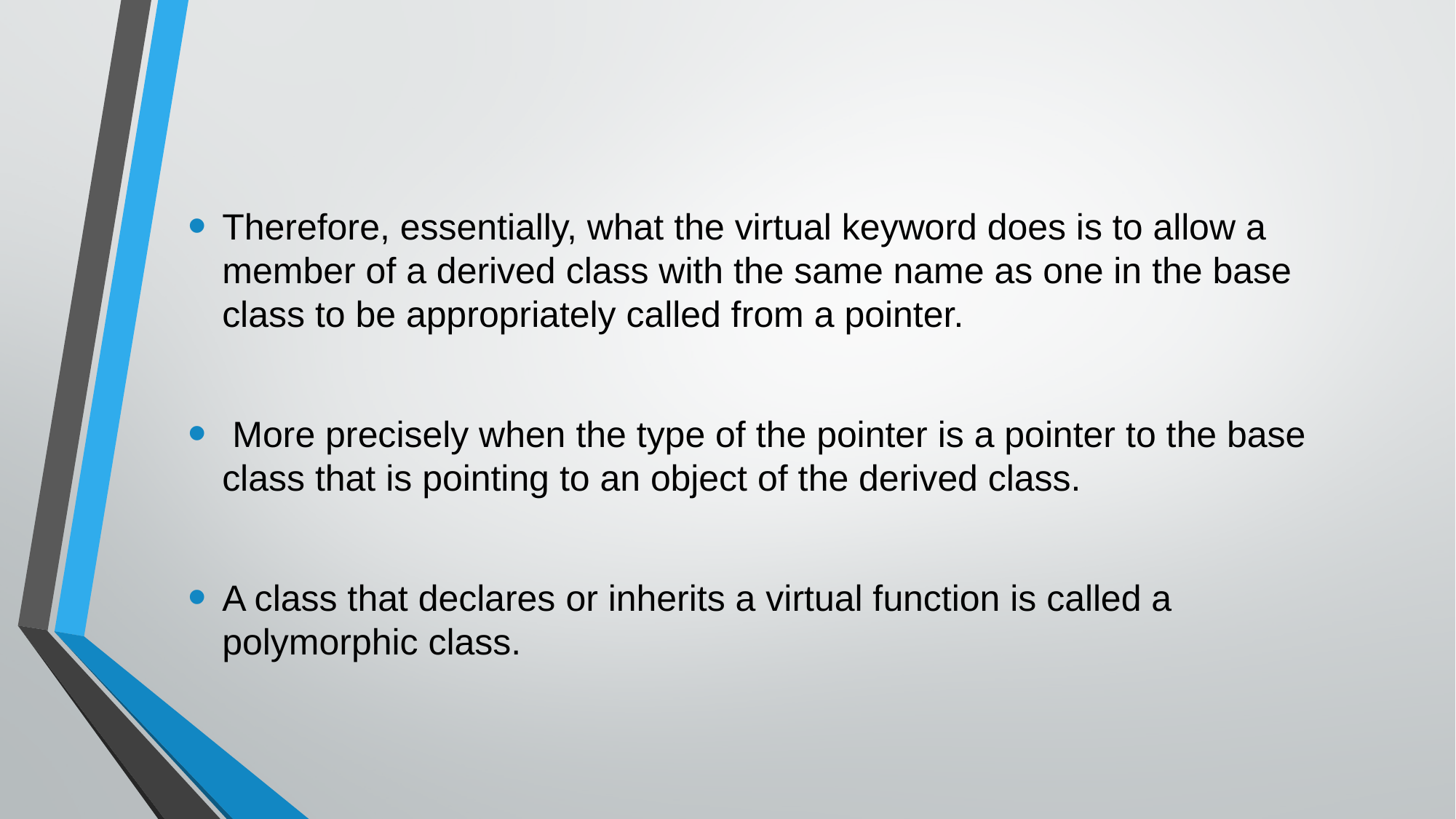

Therefore, essentially, what the virtual keyword does is to allow a member of a derived class with the same name as one in the base class to be appropriately called from a pointer.

 More precisely when the type of the pointer is a pointer to the base class that is pointing to an object of the derived class.

A class that declares or inherits a virtual function is called a polymorphic class.